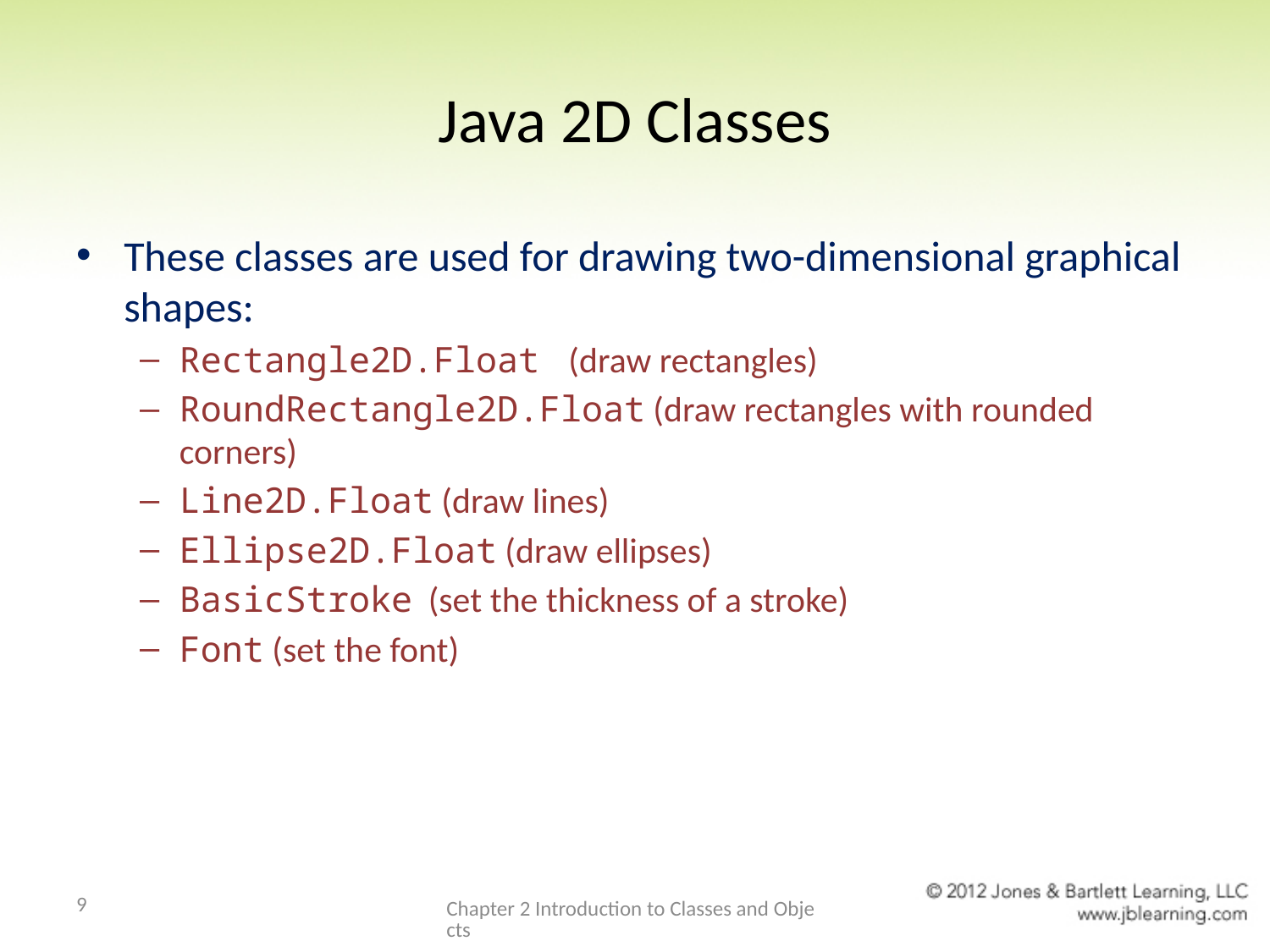

# Java 2D Classes
These classes are used for drawing two-dimensional graphical shapes:
Rectangle2D.Float  (draw rectangles)
RoundRectangle2D.Float (draw rectangles with rounded corners)
Line2D.Float (draw lines)
Ellipse2D.Float (draw ellipses)
BasicStroke  (set the thickness of a stroke)
Font (set the font)
9
Chapter 2 Introduction to Classes and Objects